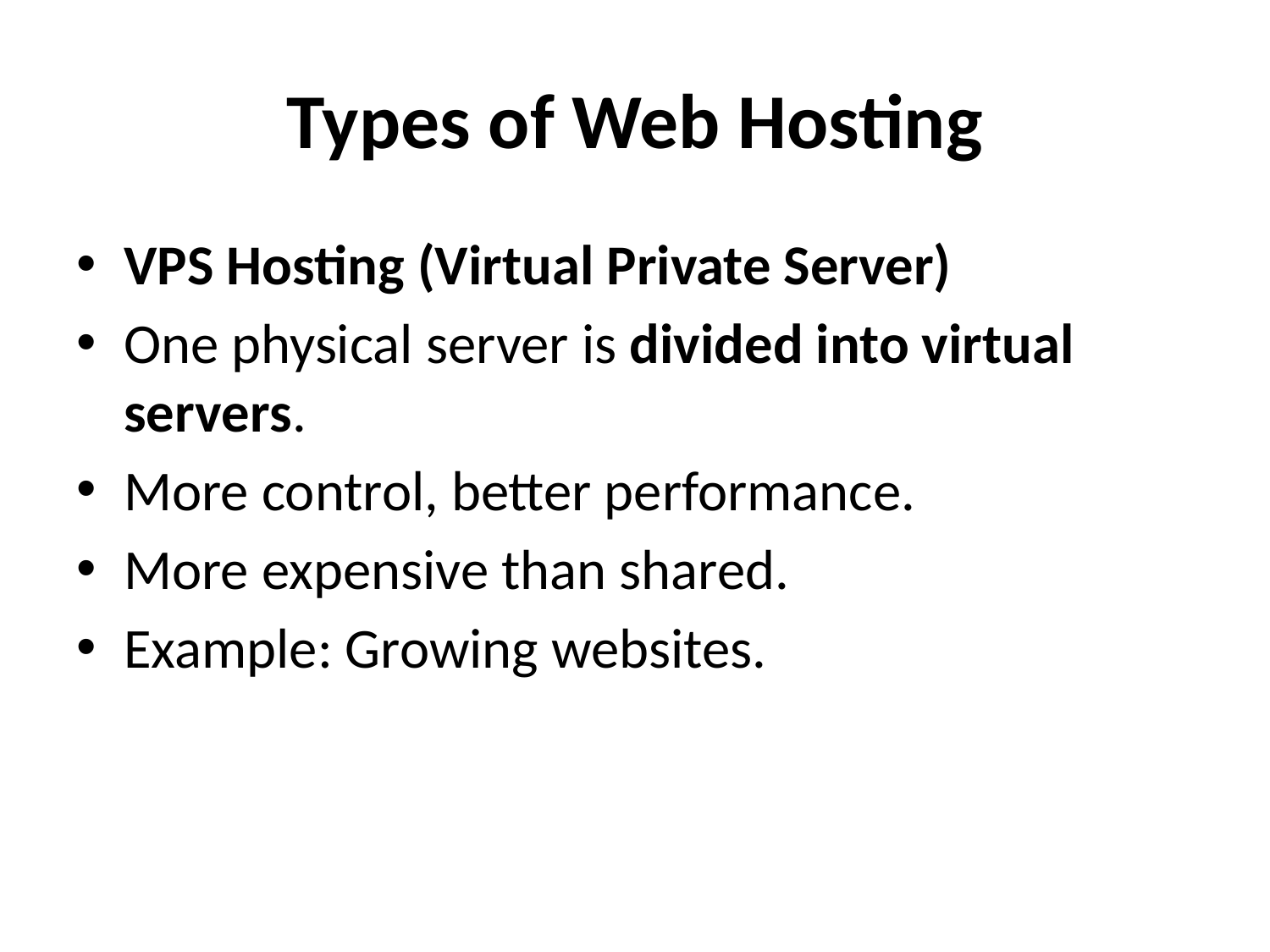

# Types of Web Hosting
VPS Hosting (Virtual Private Server)
One physical server is divided into virtual servers.
More control, better performance.
More expensive than shared.
Example: Growing websites.